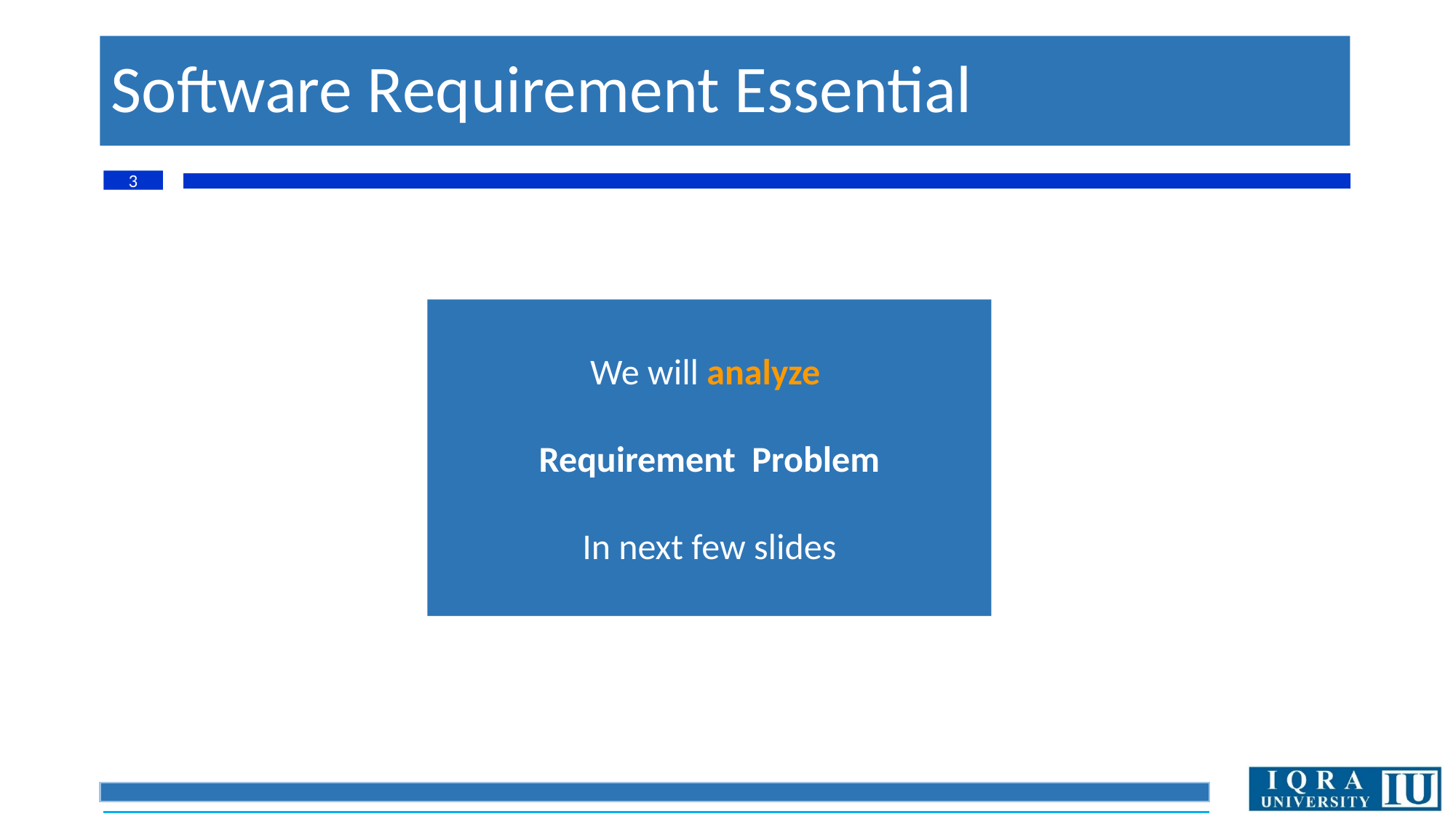

# Software Requirement Essential
3

We will analyze

Requirement  Problem

In next few slides